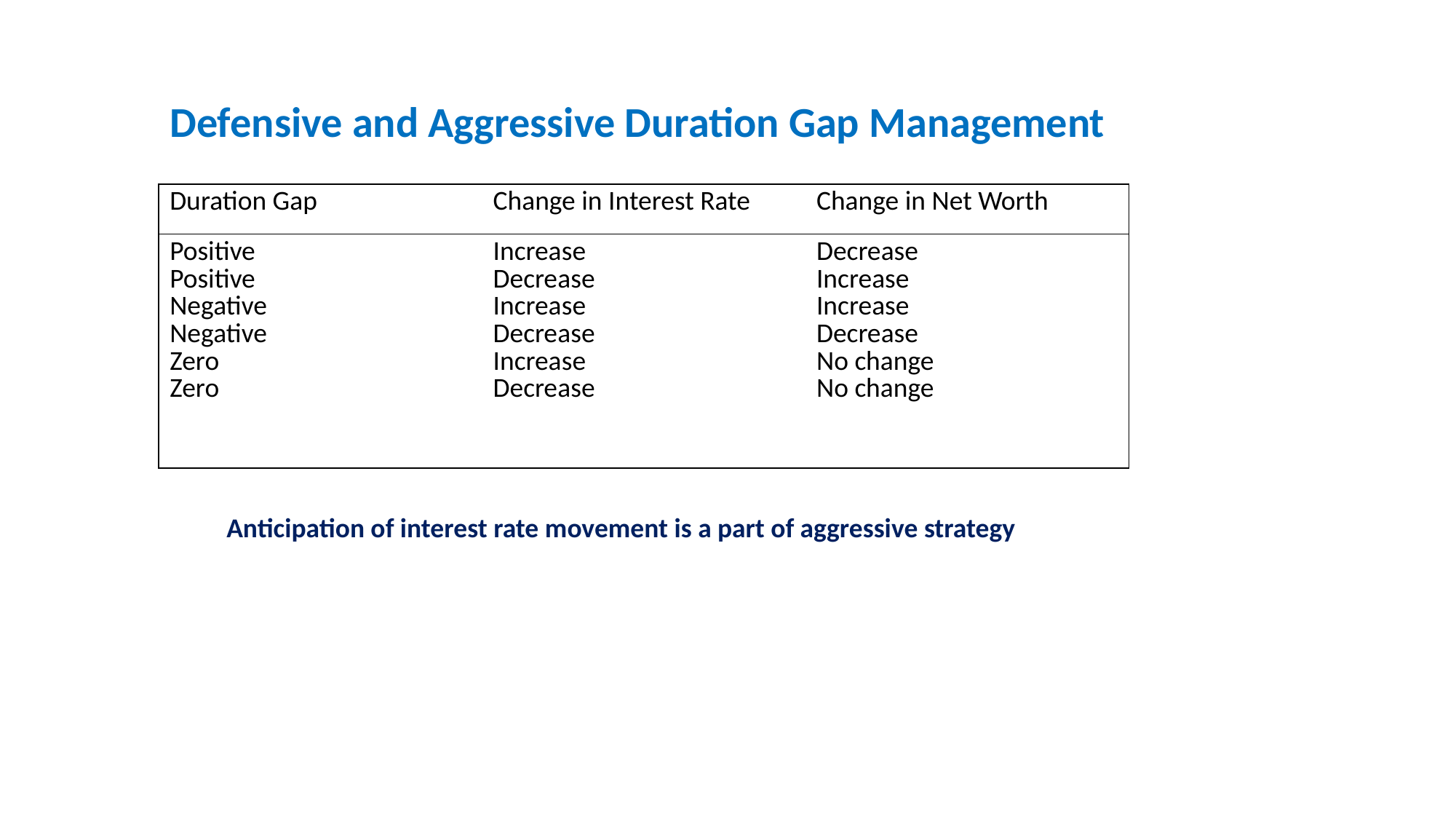

# Defensive and Aggressive Duration Gap Management
| Duration Gap | Change in Interest Rate | Change in Net Worth |
| --- | --- | --- |
| Positive Positive Negative Negative Zero Zero | Increase Decrease Increase Decrease Increase Decrease | Decrease Increase Increase Decrease No change No change |
Anticipation of interest rate movement is a part of aggressive strategy